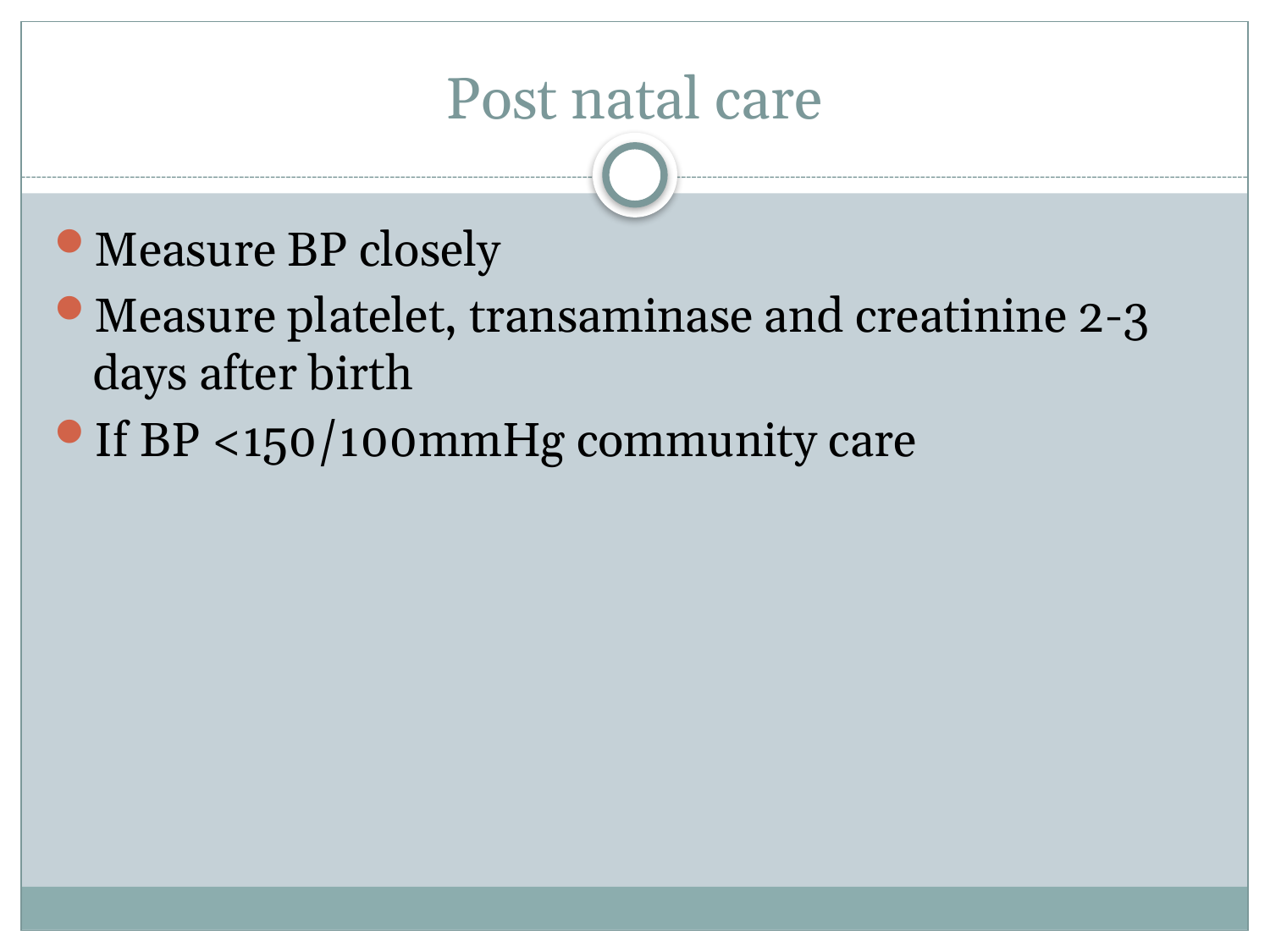

# Post natal care
Measure BP closely
Measure platelet, transaminase and creatinine 2-3 days after birth
If BP <150/100mmHg community care